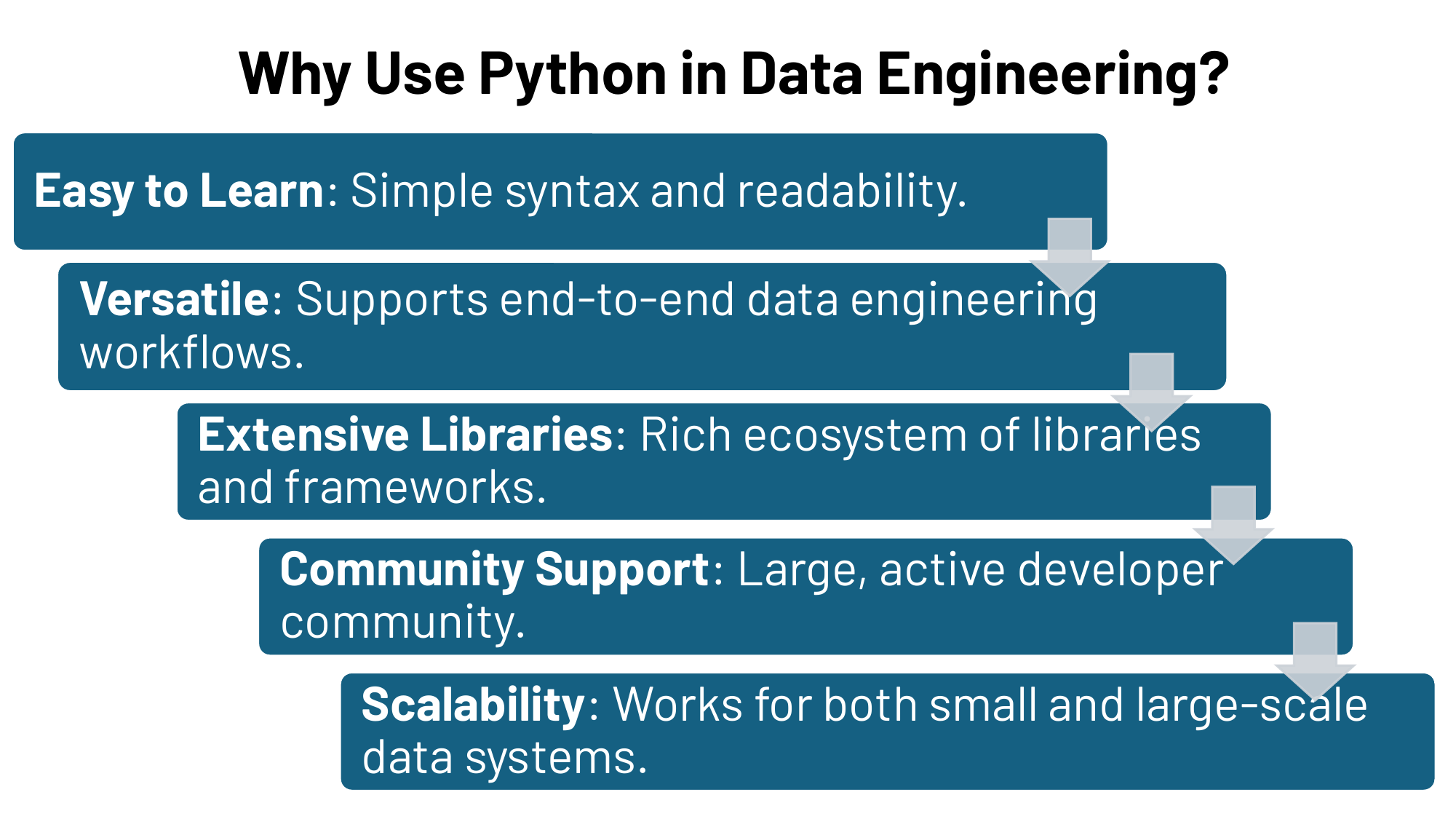

Why Use Python in Data Engineering?
Easy to Learn: Simple syntax and readability.
Versatile: Supports end-to-end data engineering workflows.
Extensive Libraries: Rich ecosystem of libraries and frameworks.
Community Support: Large, active developer community.
Scalability: Works for both small and large-scale data systems.